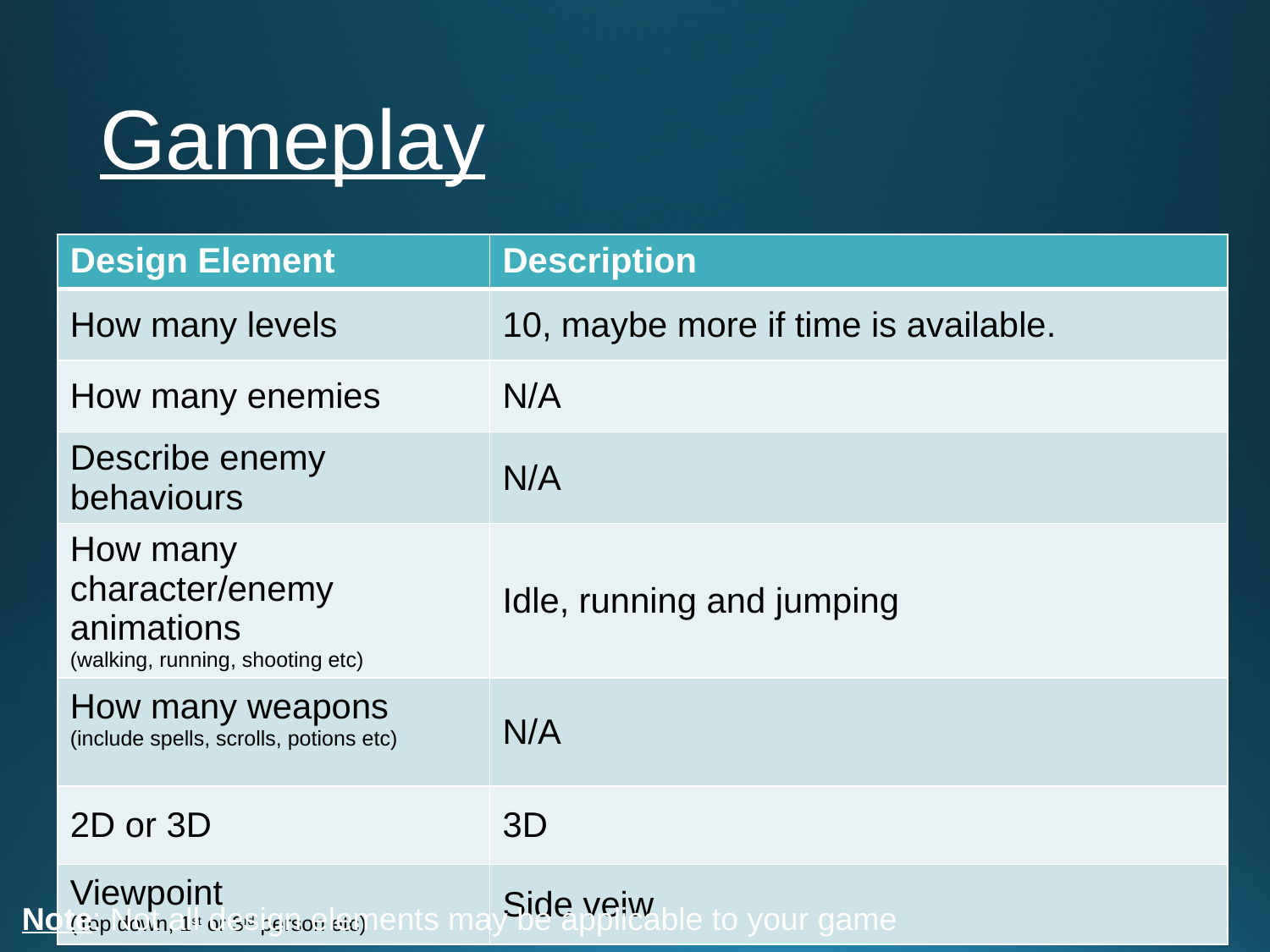

# Gameplay
| Design Element | Description |
| --- | --- |
| How many levels | 10, maybe more if time is available. |
| How many enemies | N/A |
| Describe enemy behaviours | N/A |
| How many character/enemy animations (walking, running, shooting etc) | Idle, running and jumping |
| How many weapons (include spells, scrolls, potions etc) | N/A |
| 2D or 3D | 3D |
| Viewpoint (Top down, 1st or 3rd person etc) | Side veiw |
4
Note: Not all design elements may be applicable to your game